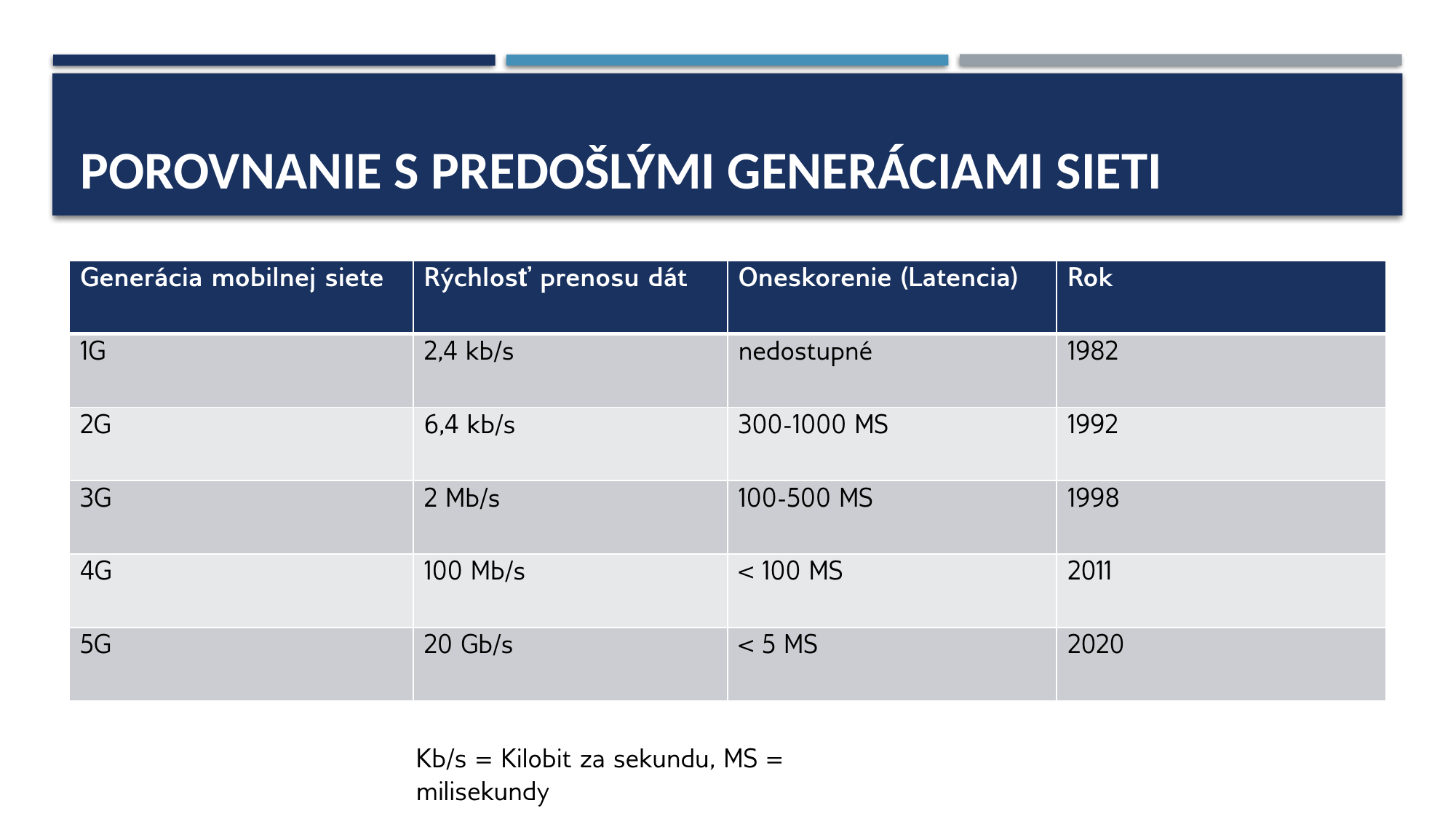

# Porovnanie s predošlými generáciami sieti
| Generácia mobilnej siete | Rýchlosť prenosu dát | Oneskorenie (Latencia) | Rok |
| --- | --- | --- | --- |
| 1G | 2,4 kb/s | nedostupné | 1982 |
| 2G | 6,4 kb/s | 300-1000 MS | 1992 |
| 3G | 2 Mb/s | 100-500 MS | 1998 |
| 4G | 100 Mb/s | < 100 MS | 2011 |
| 5G | 20 Gb/s | < 5 MS | 2020 |
Kb/s = Kilobit za sekundu, MS = milisekundy